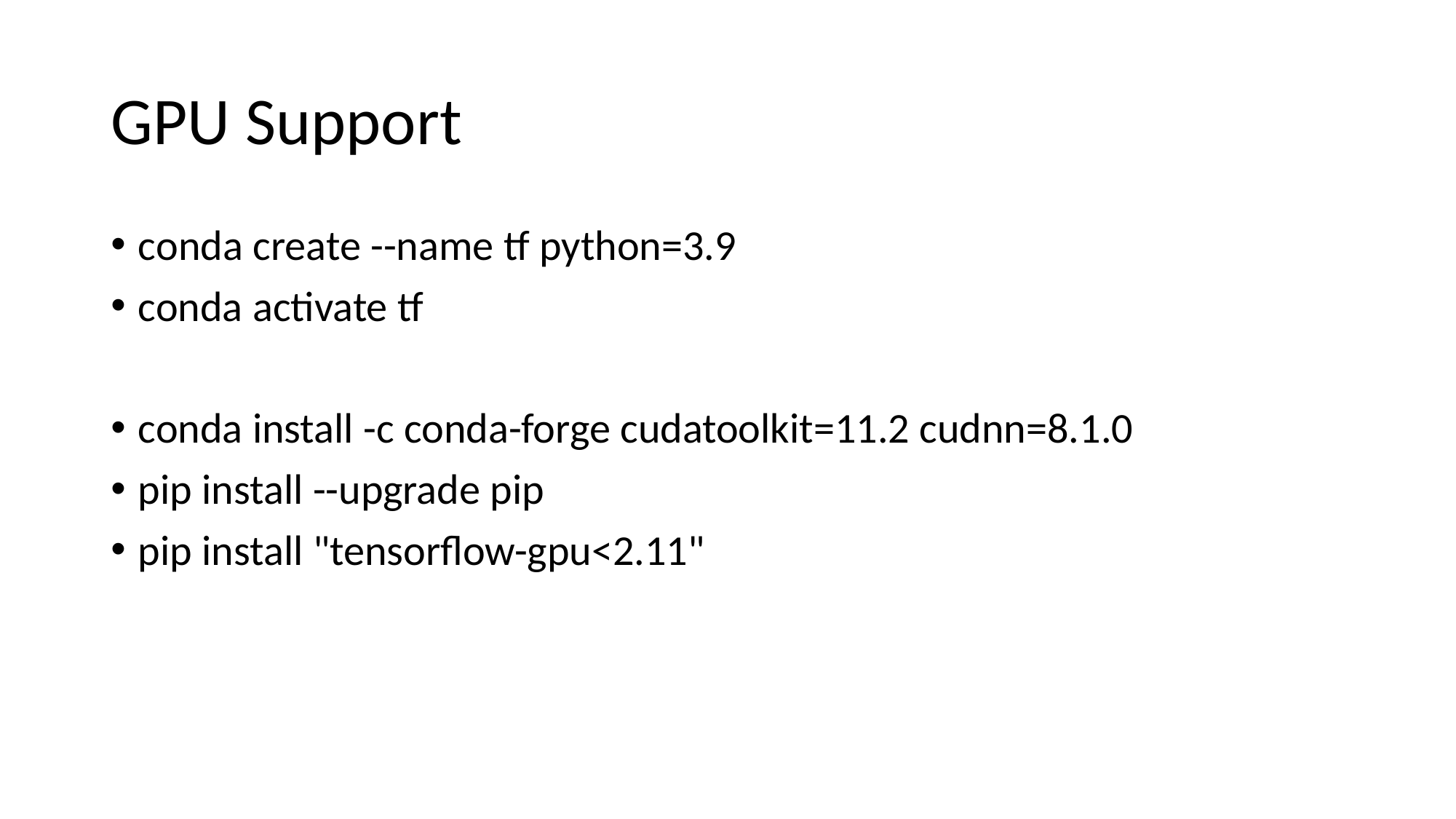

# GPU Support
conda create --name tf python=3.9
conda activate tf

conda install -c conda-forge cudatoolkit=11.2 cudnn=8.1.0
pip install --upgrade pip
pip install "tensorflow-gpu<2.11"